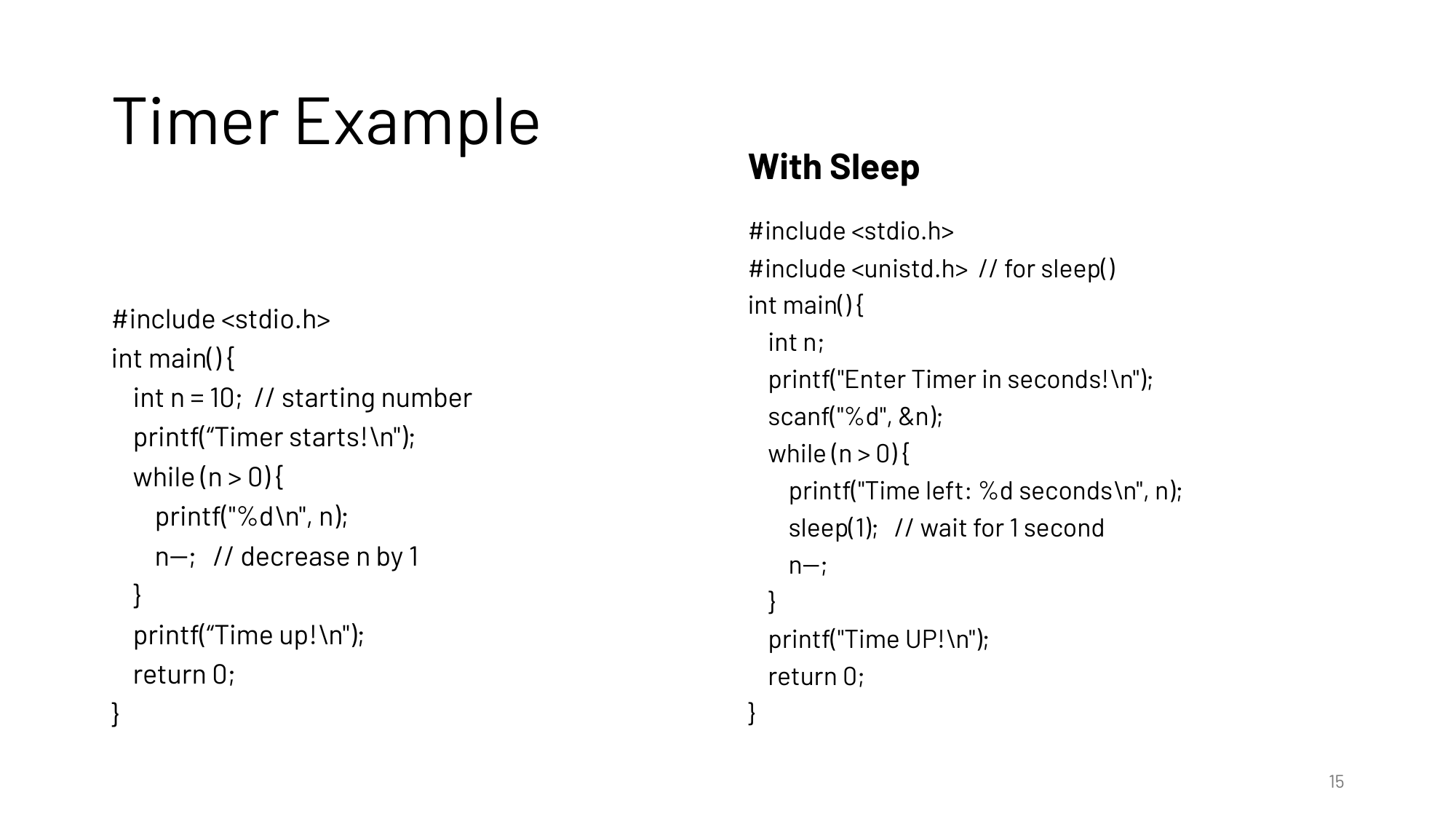

# Timer Example
With Sleep

#include <stdio.h>
#include <unistd.h>  // for sleep()
int main() {
    int n;
    printf("Enter Timer in seconds!\n");
    scanf("%d", &n);
    while (n > 0) {
        printf("Time left: %d seconds\n", n);
        sleep(1);   // wait for 1 second
        n--;
    }
    printf("Time UP!\n");
    return 0;
}
#include <stdio.h>
int main() {
    int n = 10;  // starting number
    printf(“Timer starts!\n");
    while (n > 0) {
        printf("%d\n", n);
        n--;   // decrease n by 1
    }
    printf(“Time up!\n");
    return 0;
}
15